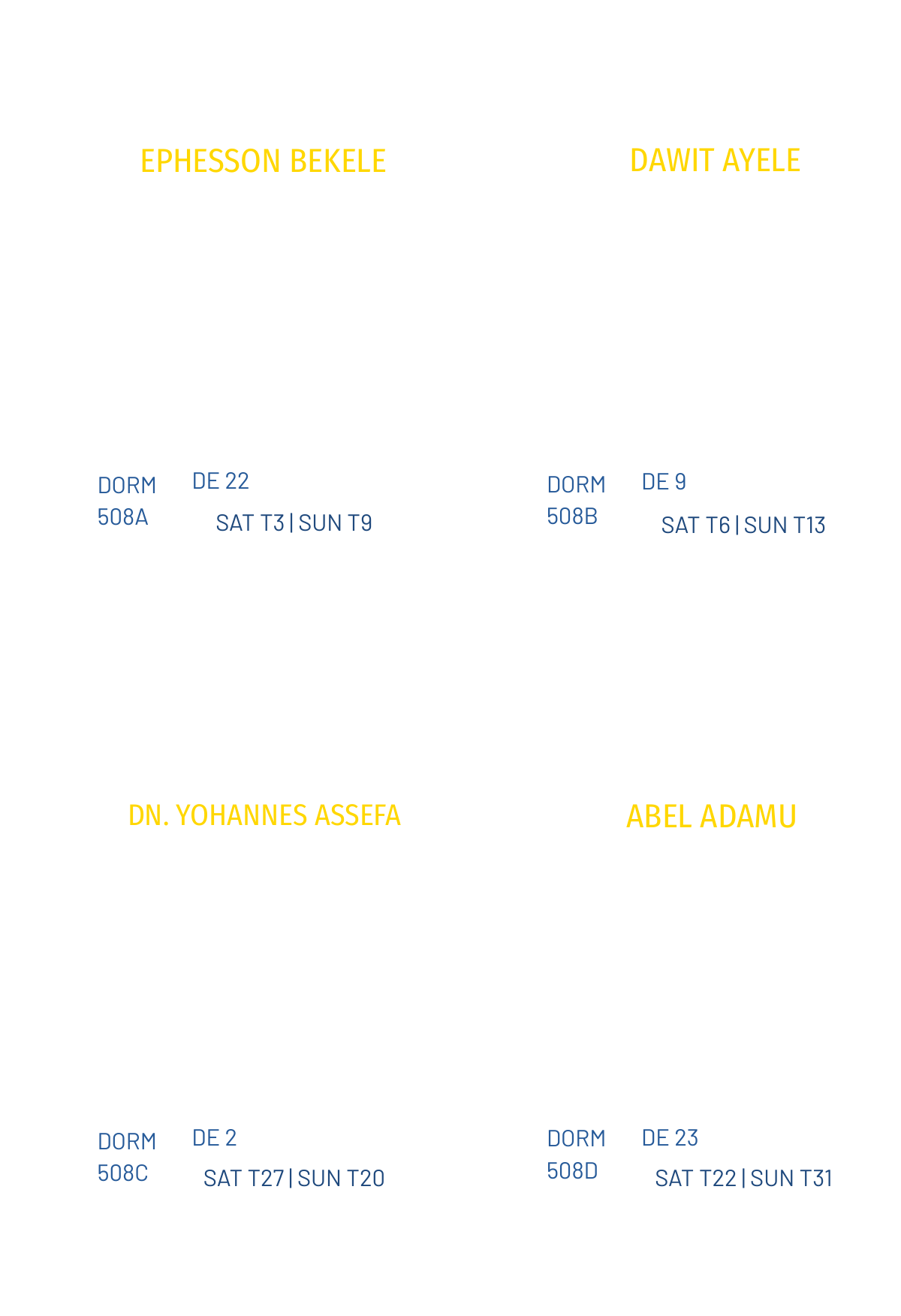

DAWIT AYELE
EPHESSON BEKELE
VIRTUAL CAMPUS MINISTRY (VCM)
NEW
PARTICIPANT
PARTICIPANT
DE 22
DE 9
DORM
DORM
508B
508A
SAT T3 | SUN T9
SAT T6 | SUN T13
ABEL ADAMU
DN. YOHANNES ASSEFA
ATLANTA CAMPUS MINISTRY
GRADUATED FROM CAMPUS MINISTRY
PARTICIPANT
PARTICIPANT
DE 2
DE 23
DORM
DORM
508D
508C
SAT T27 | SUN T20
SAT T22 | SUN T31